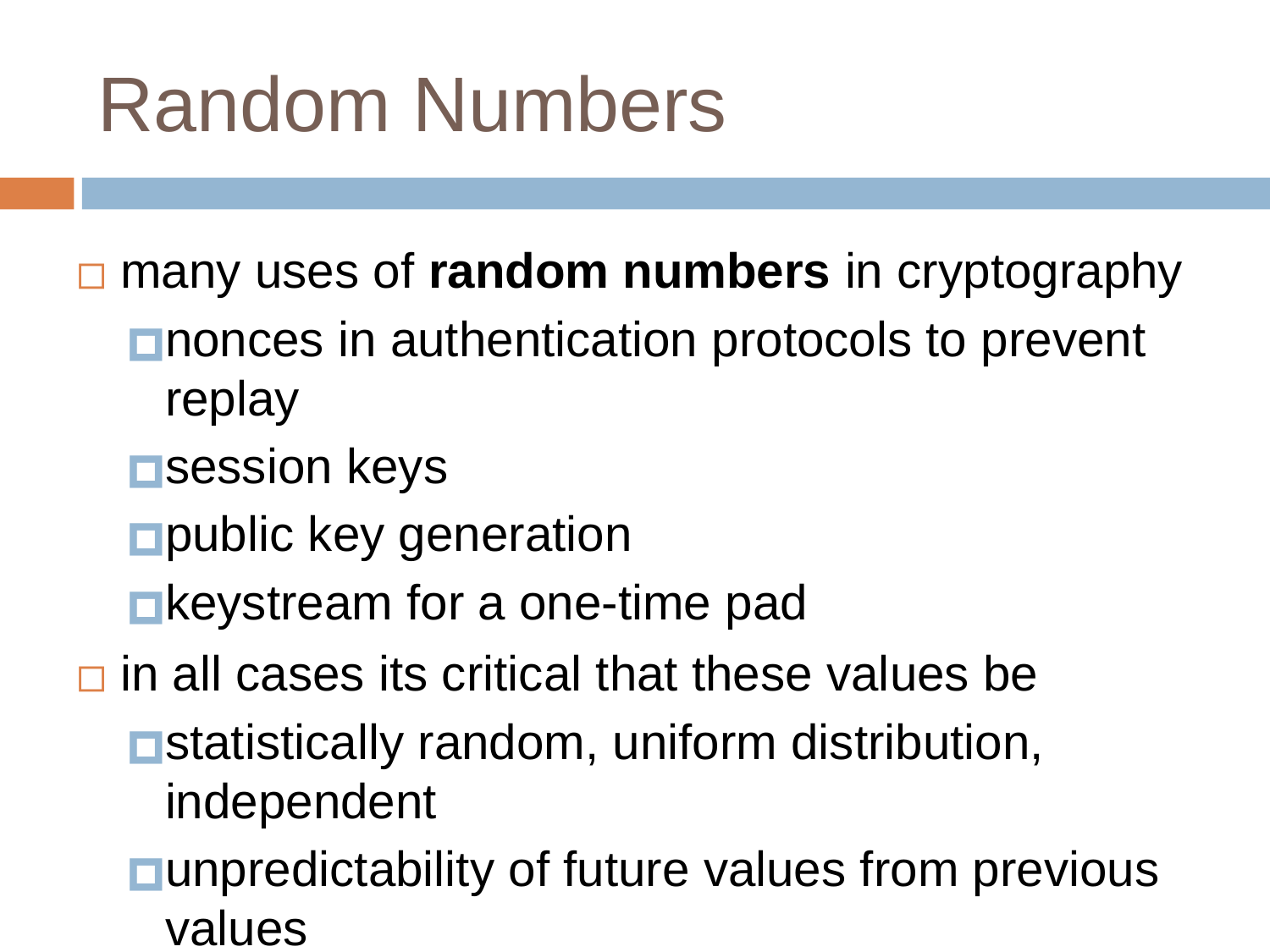

# Random Numbers
many uses of random numbers in cryptography
nonces in authentication protocols to prevent replay
session keys
public key generation
keystream for a one-time pad
in all cases its critical that these values be
statistically random, uniform distribution, independent
unpredictability of future values from previous values